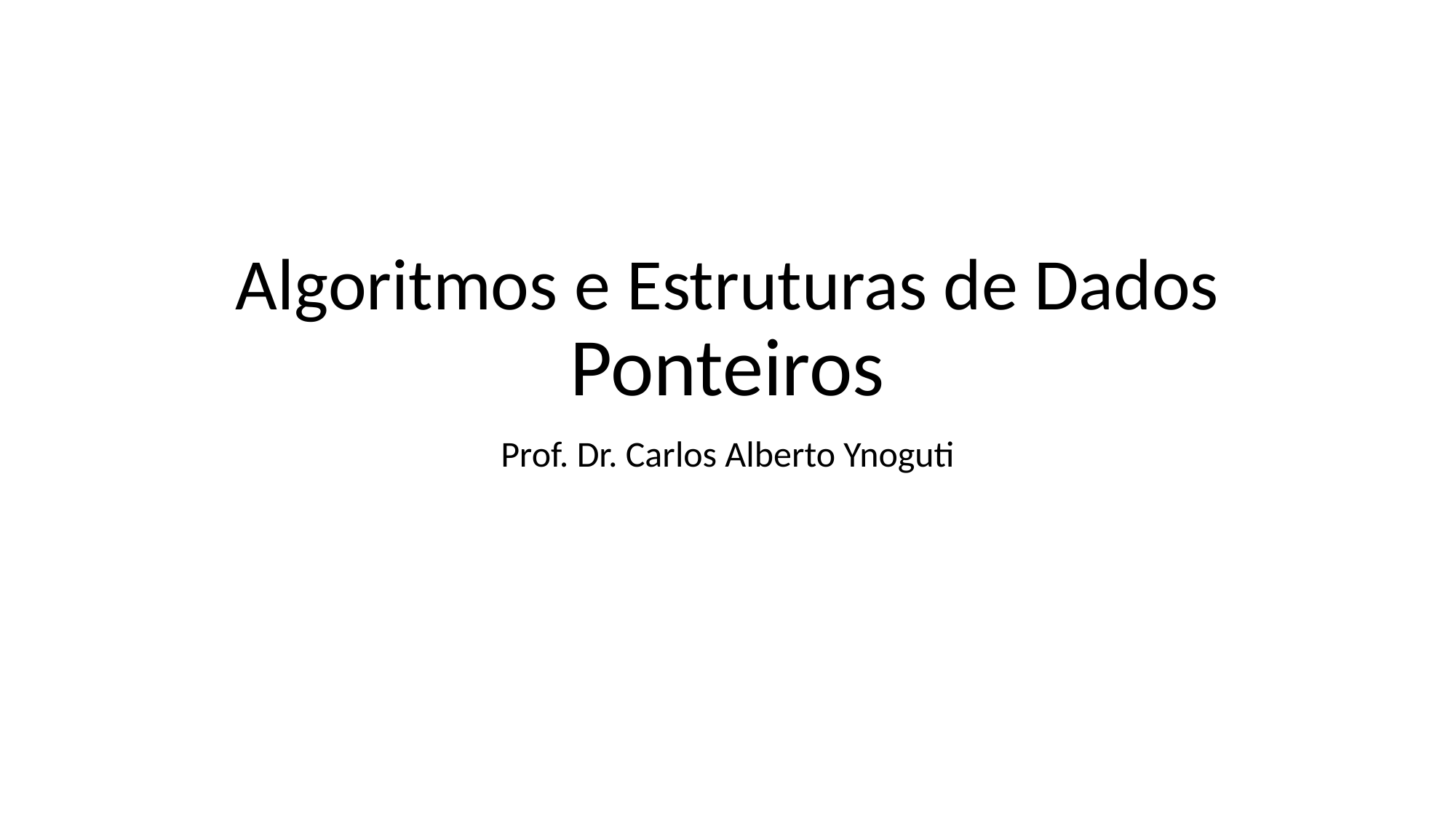

# Algoritmos e Estruturas de Dados Ponteiros
Prof. Dr. Carlos Alberto Ynoguti